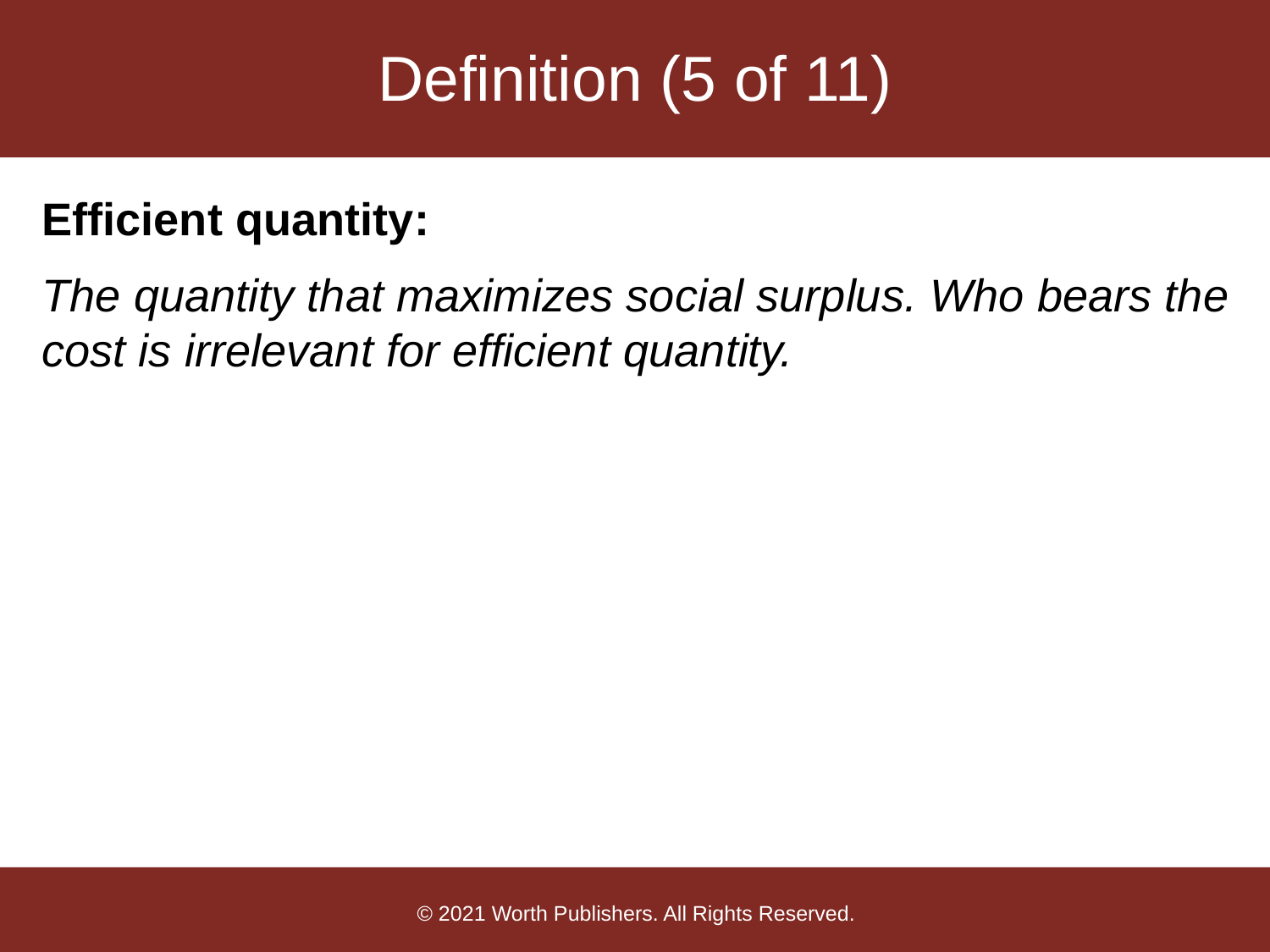

# Definition (5 of 11)
Efficient quantity:
The quantity that maximizes social surplus. Who bears the cost is irrelevant for efficient quantity.